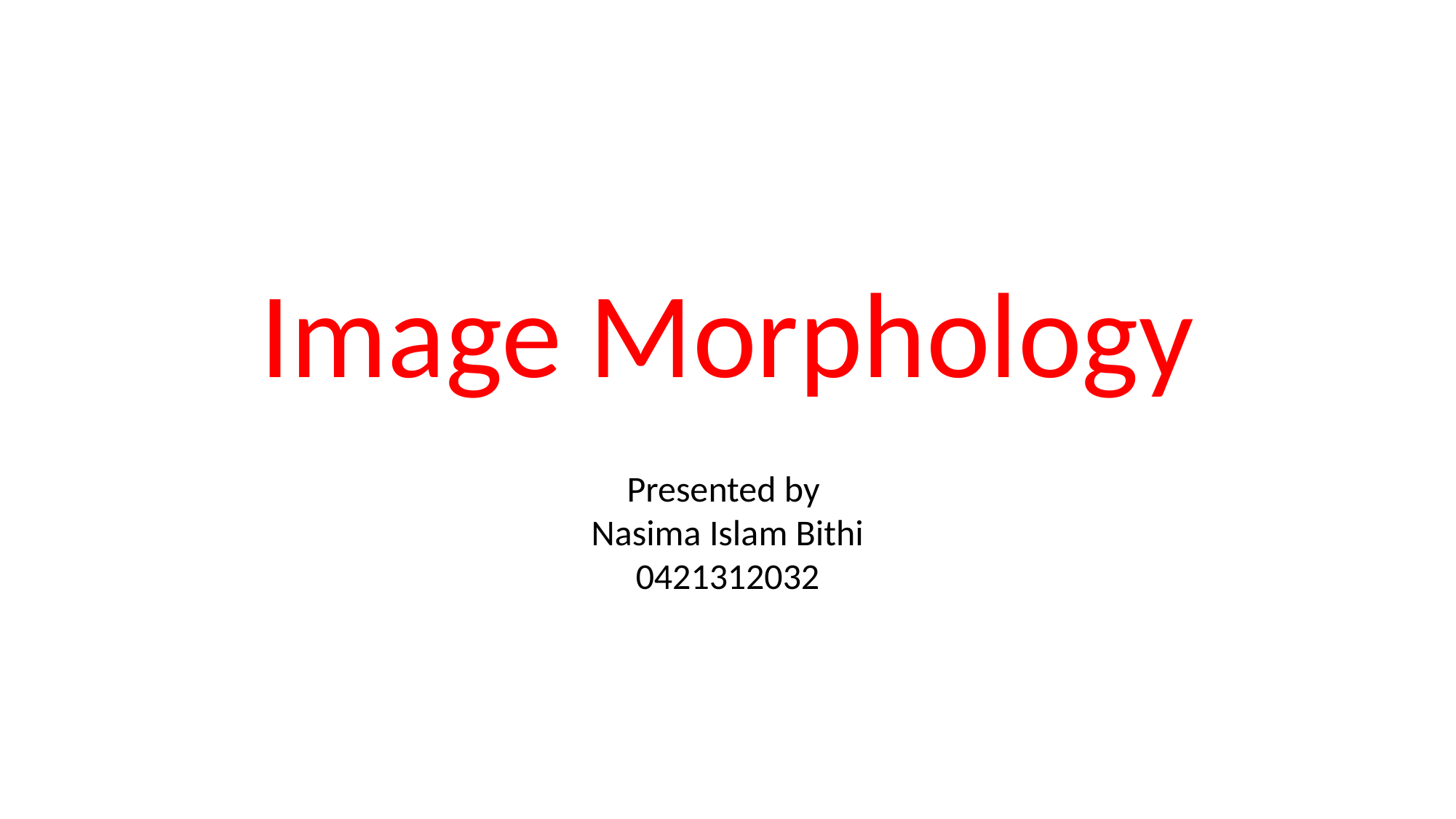

# Image Morphology
Presented by
Nasima Islam Bithi
0421312032